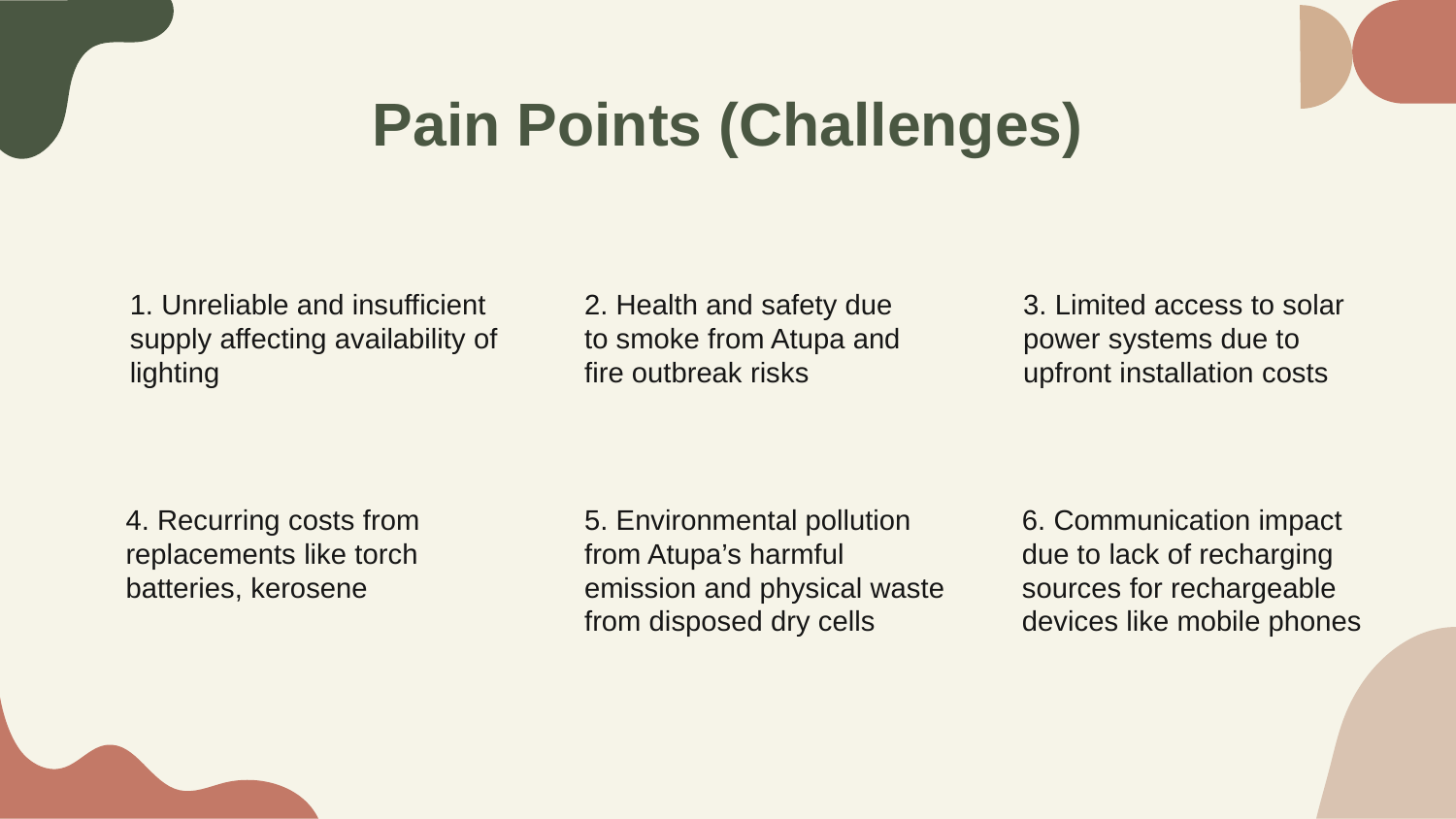

# Pain Points (Challenges)
1. Unreliable and insufficient supply affecting availability of lighting

2. Health and safety due to smoke from Atupa and fire outbreak risks
3. Limited access to solar power systems due to upfront installation costs
4. Recurring costs from replacements like torch batteries, kerosene
5. Environmental pollution from Atupa’s harmful emission and physical waste from disposed dry cells
6. Communication impact due to lack of recharging sources for rechargeable devices like mobile phones